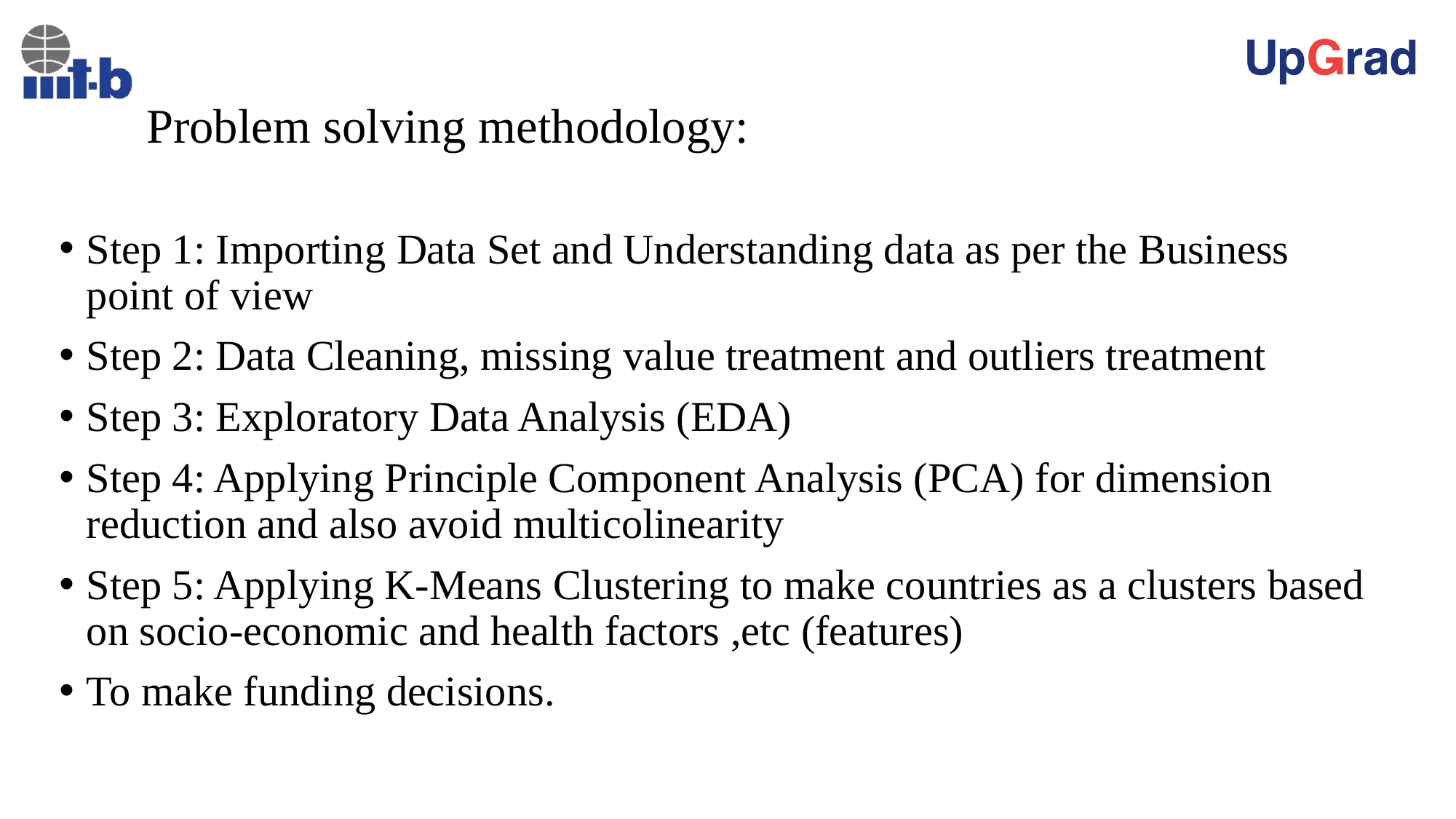

# Problem solving methodology:
Step 1: Importing Data Set and Understanding data as per the Business  point of view
Step 2: Data Cleaning, missing value treatment and outliers treatment
Step 3: Exploratory Data Analysis (EDA)
Step 4: Applying Principle Component Analysis (PCA) for dimension reduction and also avoid multicolinearity
Step 5: Applying K-Means Clustering to make countries as a clusters based on socio-economic and health factors ,etc (features)
To make funding decisions.